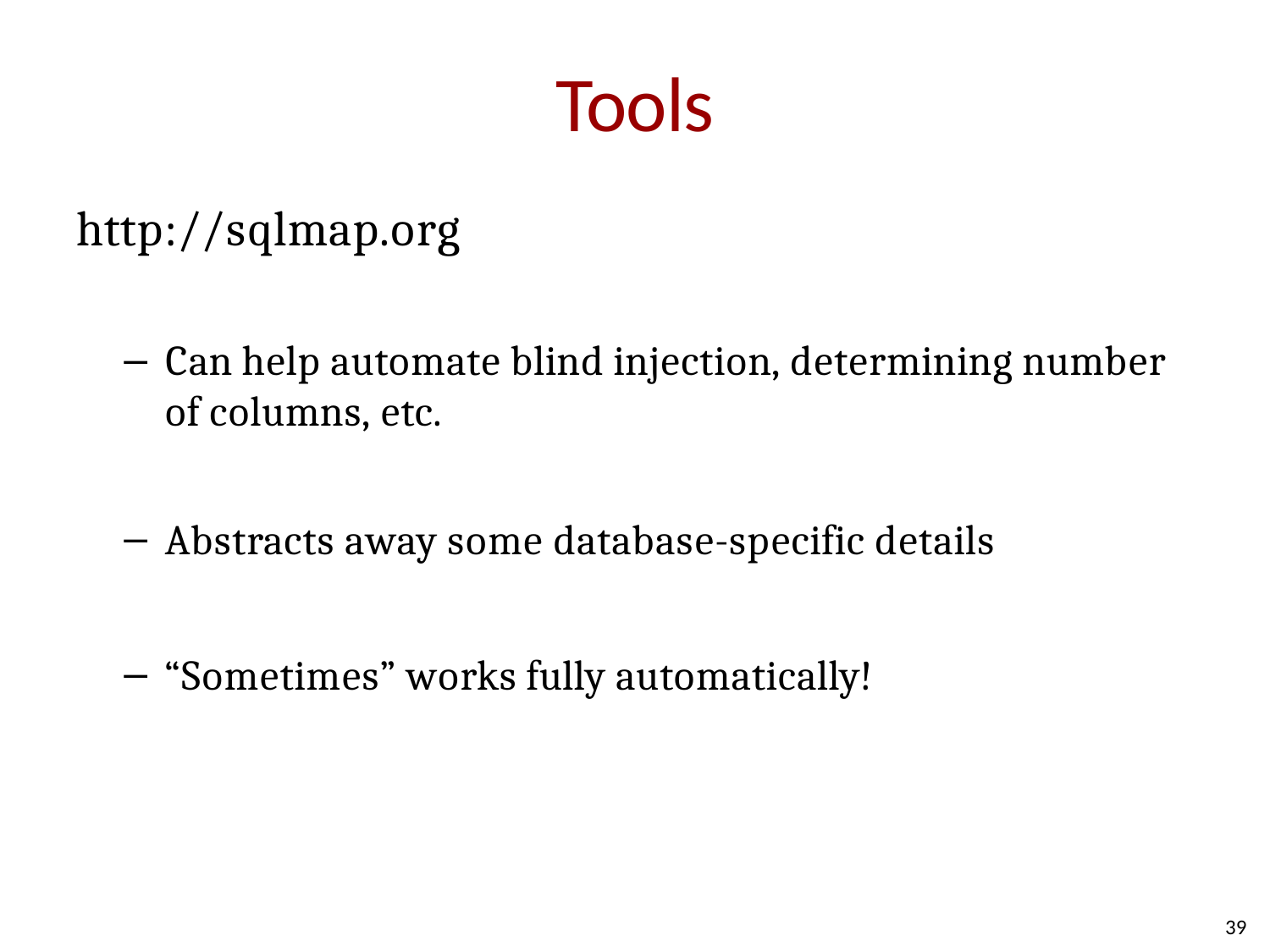

# Tools
http://sqlmap.org

Can help automate blind injection, determining number of columns, etc.

Abstracts away some database-specific details

“Sometimes” works fully automatically!
39